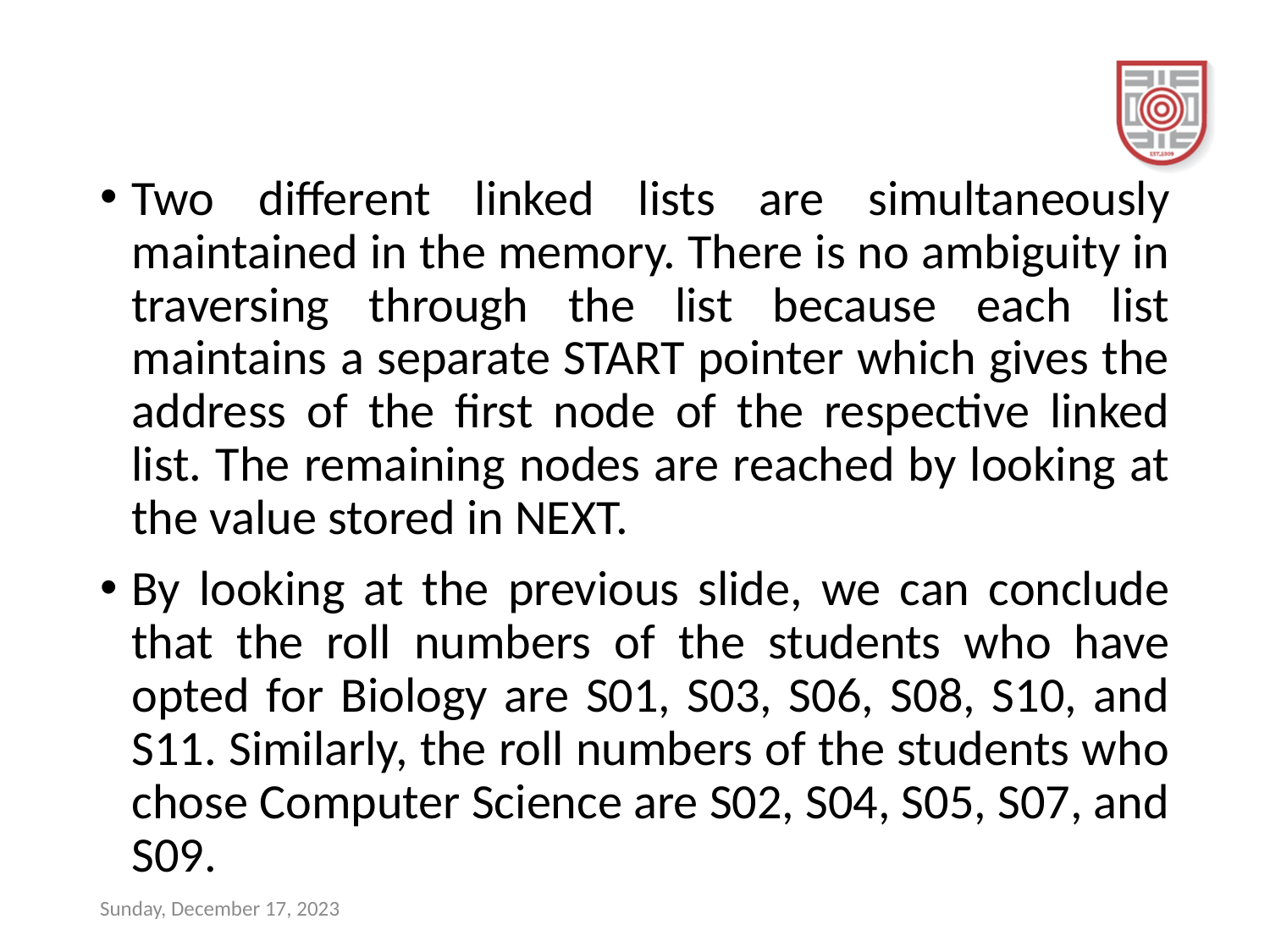

#
Two different linked lists are simultaneously maintained in the memory. There is no ambiguity in traversing through the list because each list maintains a separate START pointer which gives the address of the first node of the respective linked list. The remaining nodes are reached by looking at the value stored in NEXT.
By looking at the previous slide, we can conclude that the roll numbers of the students who have opted for Biology are S01, S03, S06, S08, S10, and S11. Similarly, the roll numbers of the students who chose Computer Science are S02, S04, S05, S07, and S09.
Sunday, December 17, 2023